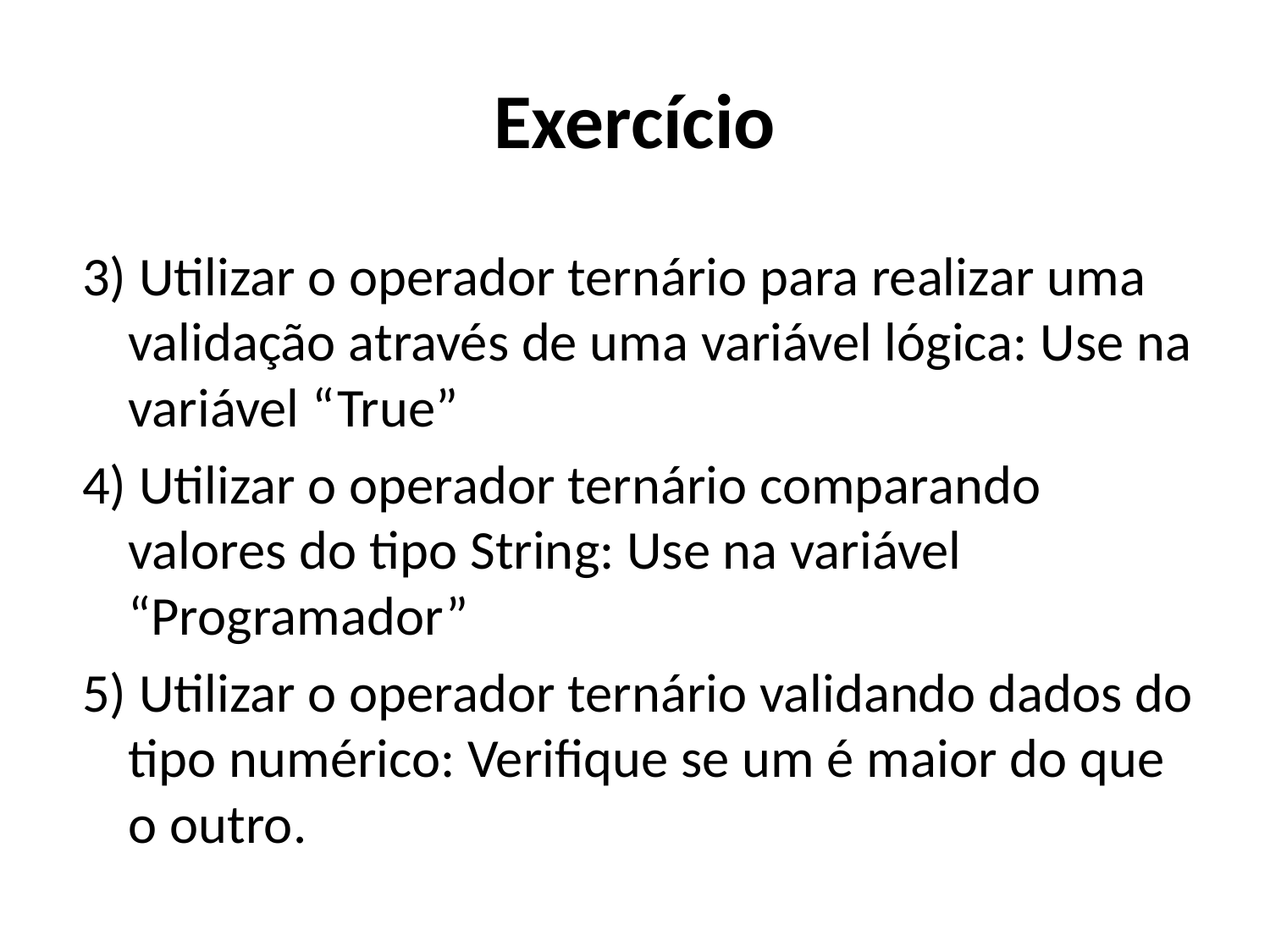

# Exercício
3) Utilizar o operador ternário para realizar uma validação através de uma variável lógica: Use na variável “True”
4) Utilizar o operador ternário comparando valores do tipo String: Use na variável “Programador”
5) Utilizar o operador ternário validando dados do tipo numérico: Verifique se um é maior do que o outro.